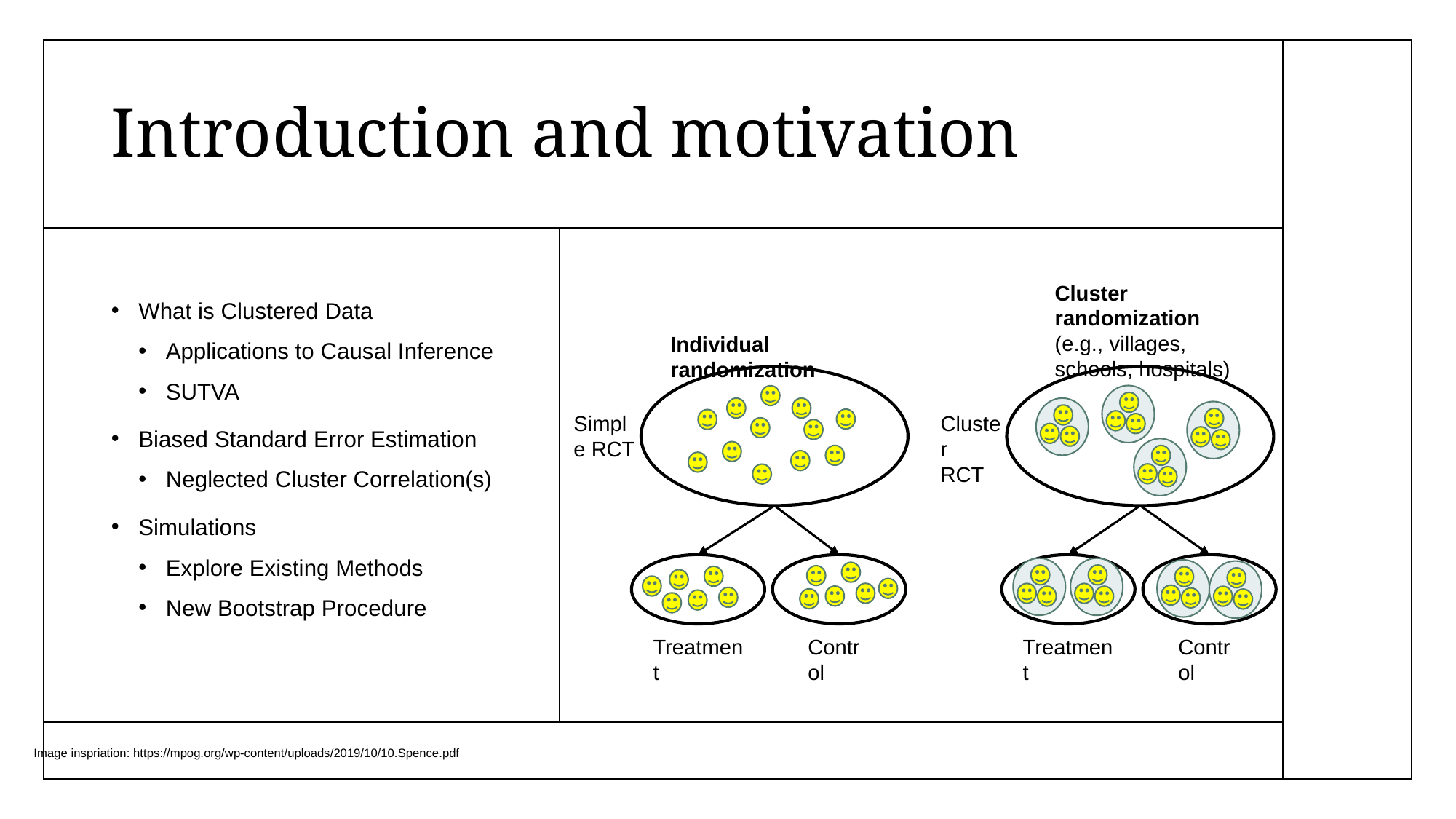

# Introduction and motivation
Cluster randomization (e.g., villages, schools, hospitals)
What is Clustered Data
Applications to Causal Inference
SUTVA
Biased Standard Error Estimation
Neglected Cluster Correlation(s)
Simulations
Explore Existing Methods
New Bootstrap Procedure
Individual randomization

Simple RCT
Cluster
RCT

Treatment
Control
Treatment
Control
Image inspriation: https://mpog.org/wp-content/uploads/2019/10/10.Spence.pdf